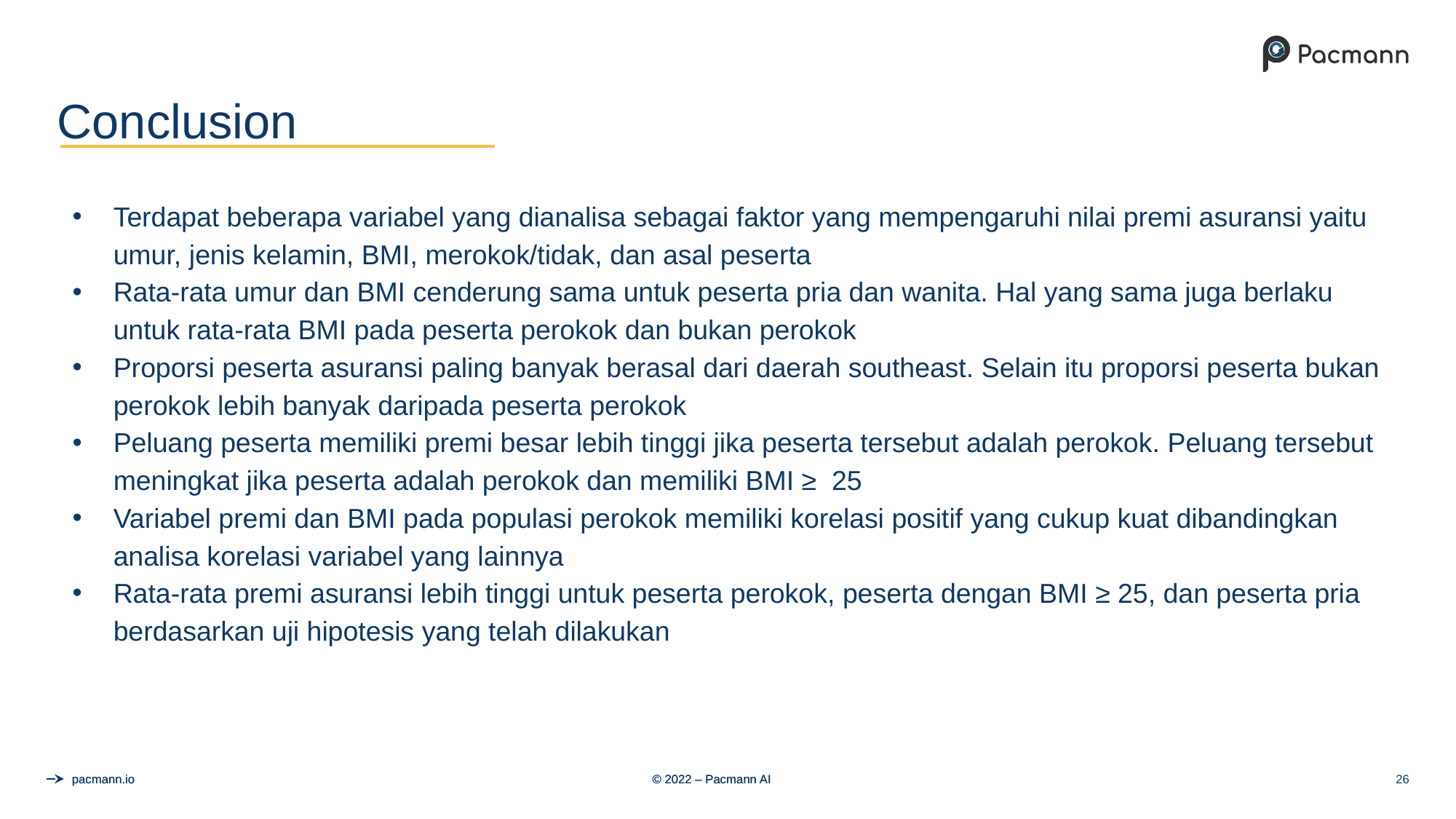

# Conclusion
Terdapat beberapa variabel yang dianalisa sebagai faktor yang mempengaruhi nilai premi asuransi yaitu umur, jenis kelamin, BMI, merokok/tidak, dan asal peserta
Rata-rata umur dan BMI cenderung sama untuk peserta pria dan wanita. Hal yang sama juga berlaku untuk rata-rata BMI pada peserta perokok dan bukan perokok
Proporsi peserta asuransi paling banyak berasal dari daerah southeast. Selain itu proporsi peserta bukan perokok lebih banyak daripada peserta perokok
Peluang peserta memiliki premi besar lebih tinggi jika peserta tersebut adalah perokok. Peluang tersebut meningkat jika peserta adalah perokok dan memiliki BMI ≥  25
Variabel premi dan BMI pada populasi perokok memiliki korelasi positif yang cukup kuat dibandingkan analisa korelasi variabel yang lainnya
Rata-rata premi asuransi lebih tinggi untuk peserta perokok, peserta dengan BMI ≥ 25, dan peserta pria berdasarkan uji hipotesis yang telah dilakukan